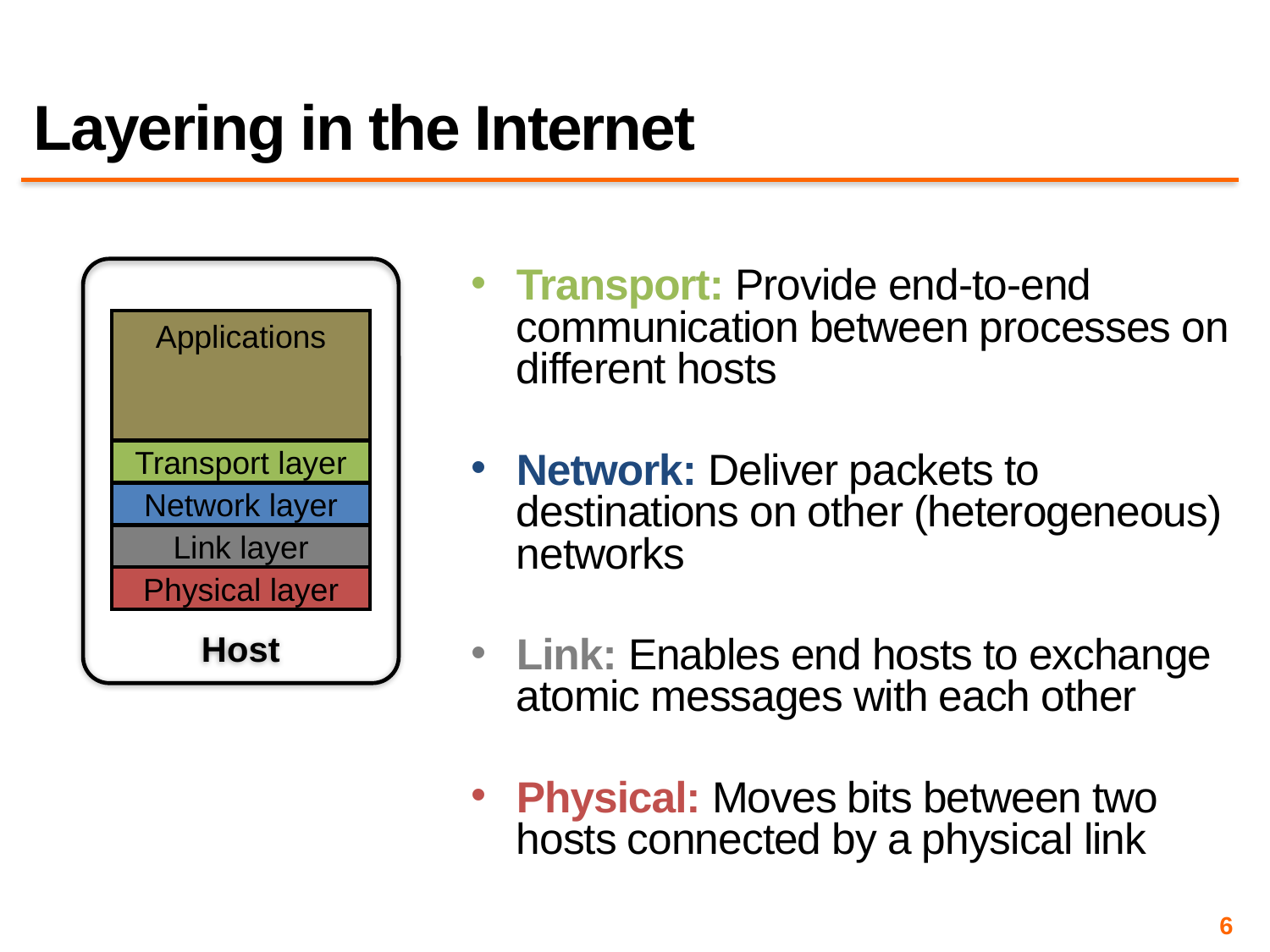

# Layering in the Internet

Transport: Provide end-to-end communication between processes on different hosts

Network: Deliver packets to destinations on other (heterogeneous) networks

Link: Enables end hosts to exchange atomic messages with each other

Physical: Moves bits between two hosts connected by a physical link
Host
Applications
Transport layer
Network layer
Link layer
Physical layer
6